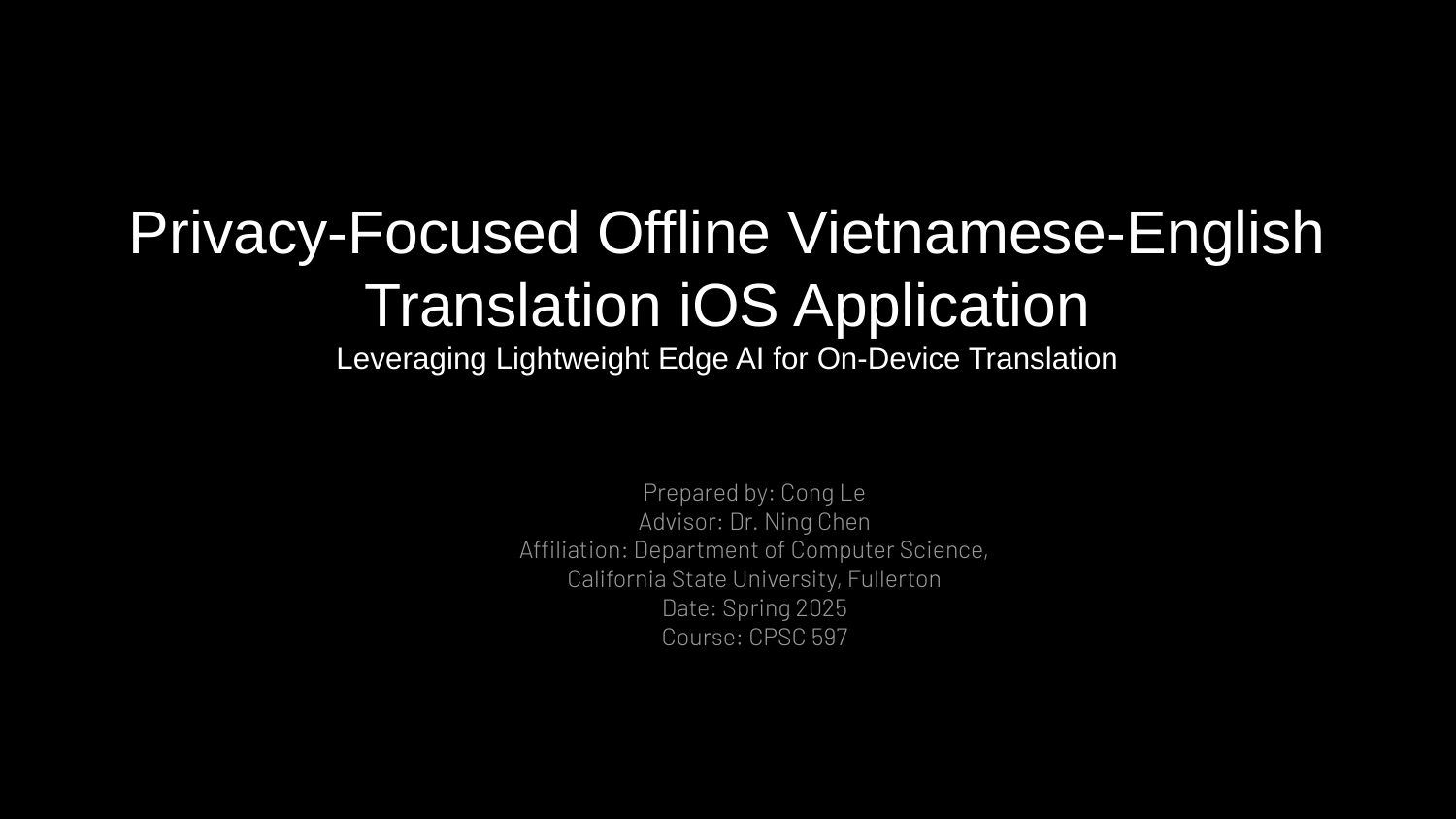

# Privacy-Focused Offline Vietnamese-English Translation iOS Application
Leveraging Lightweight Edge AI for On-Device Translation

Prepared by: Cong Le
Advisor: Dr. Ning Chen
Affiliation: Department of Computer Science, California State University, Fullerton
Date: Spring 2025
Course: CPSC 597